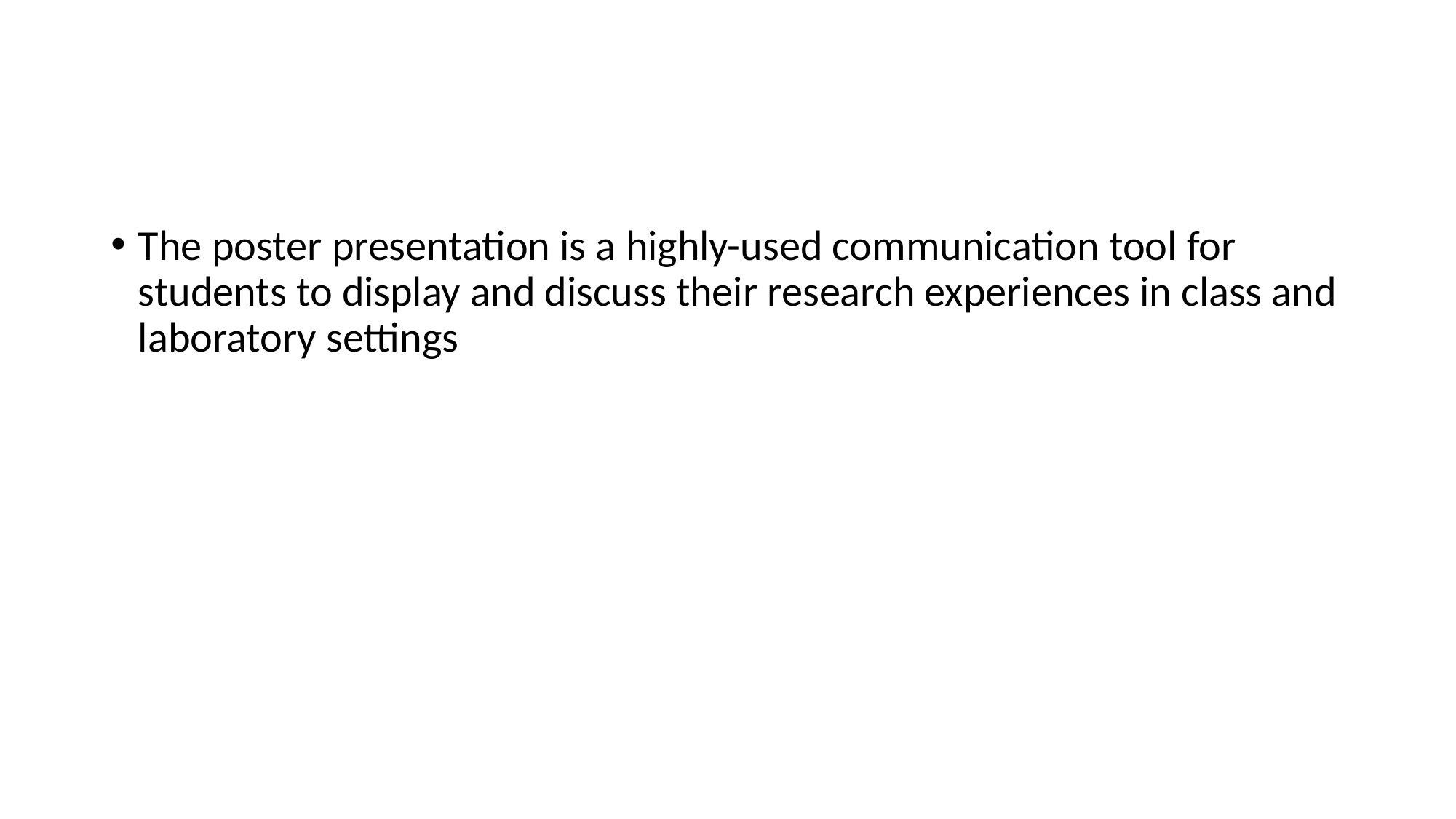

The poster presentation is a highly-used communication tool for students to display and discuss their research experiences in class and laboratory settings